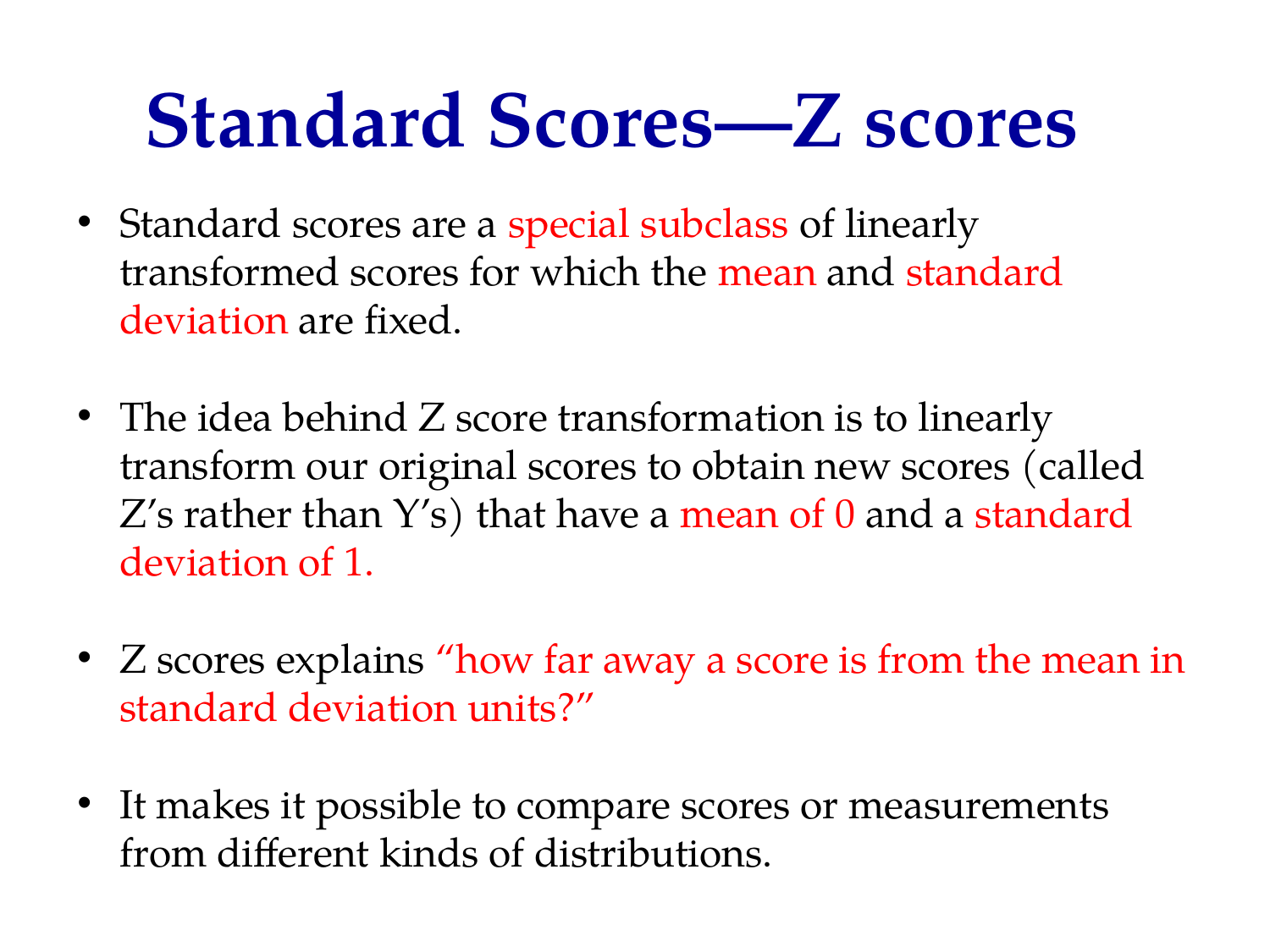

Standard Scores—Z scores
Standard scores are a special subclass of linearly transformed scores for which the mean and standard deviation are fixed.

The idea behind Z score transformation is to linearly transform our original scores to obtain new scores (called Z’s rather than Y’s) that have a mean of 0 and a standard deviation of 1.

Z scores explains “how far away a score is from the mean in standard deviation units?”

It makes it possible to compare scores or measurements from different kinds of distributions.